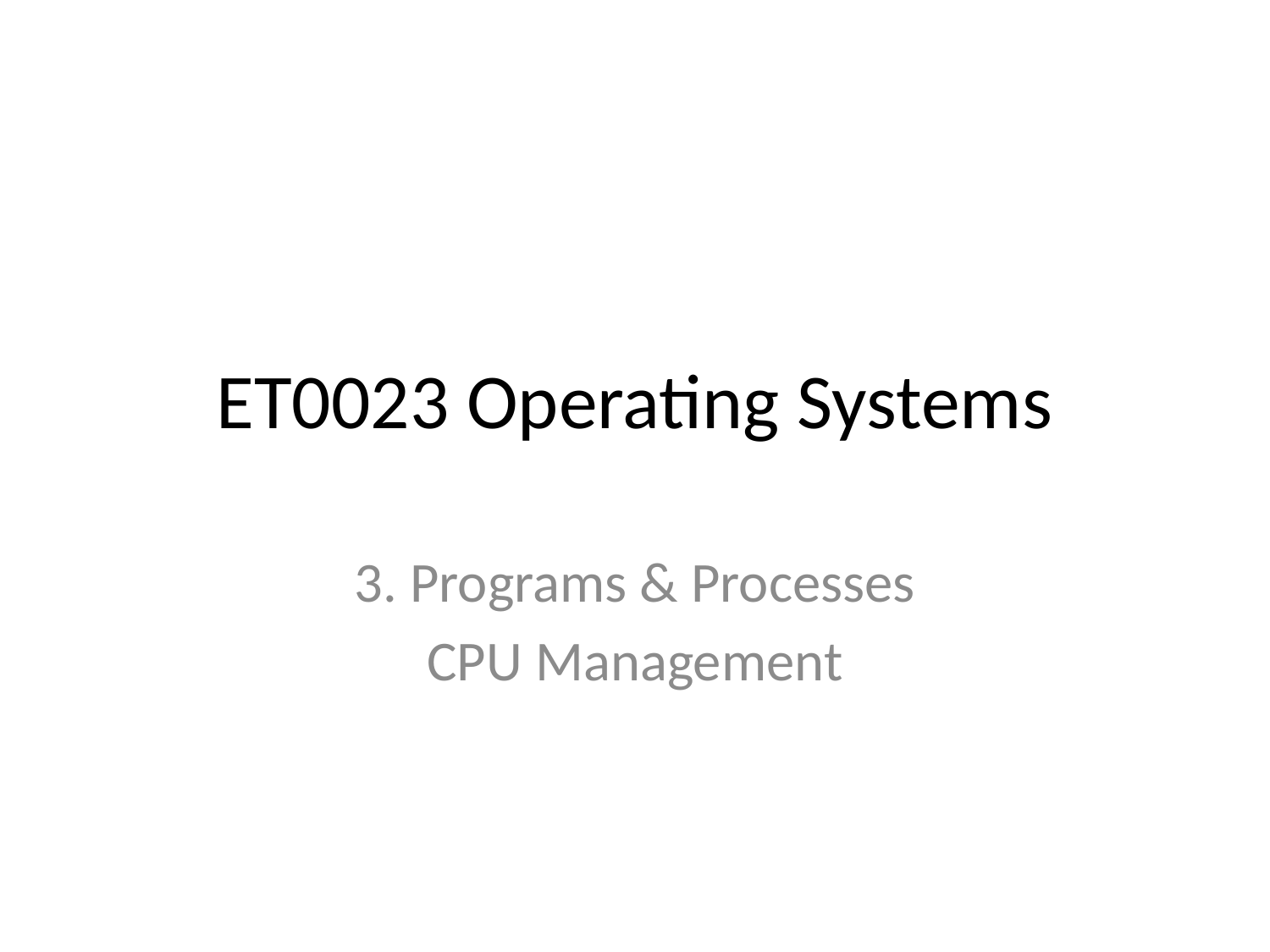

# ET0023 Operating Systems
3. Programs & Processes
CPU Management